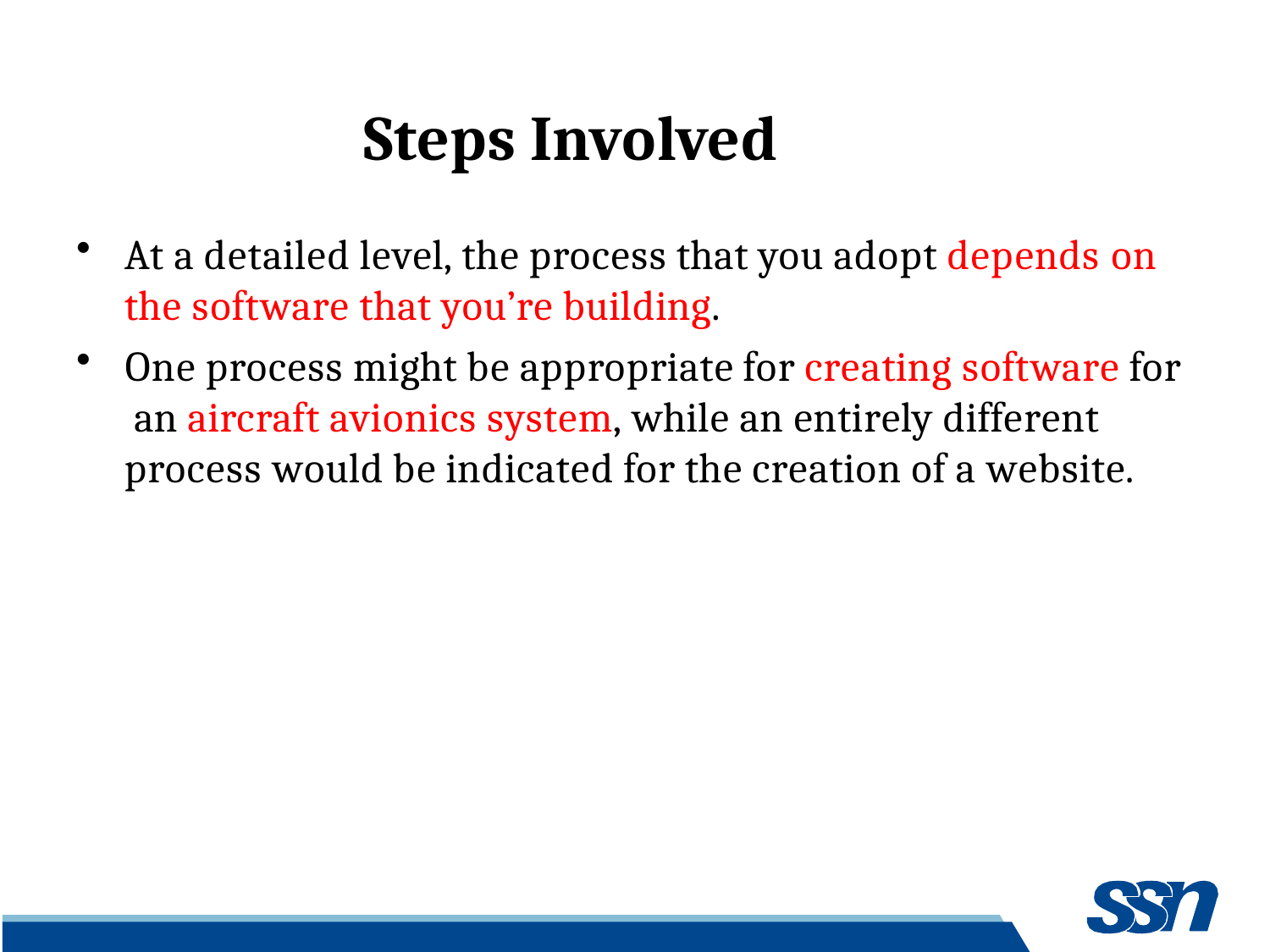

# Steps Involved
At a detailed level, the process that you adopt depends on the software that you’re building.
One process might be appropriate for creating software for  an aircraft avionics system, while an entirely different  process would be indicated for the creation of a website.